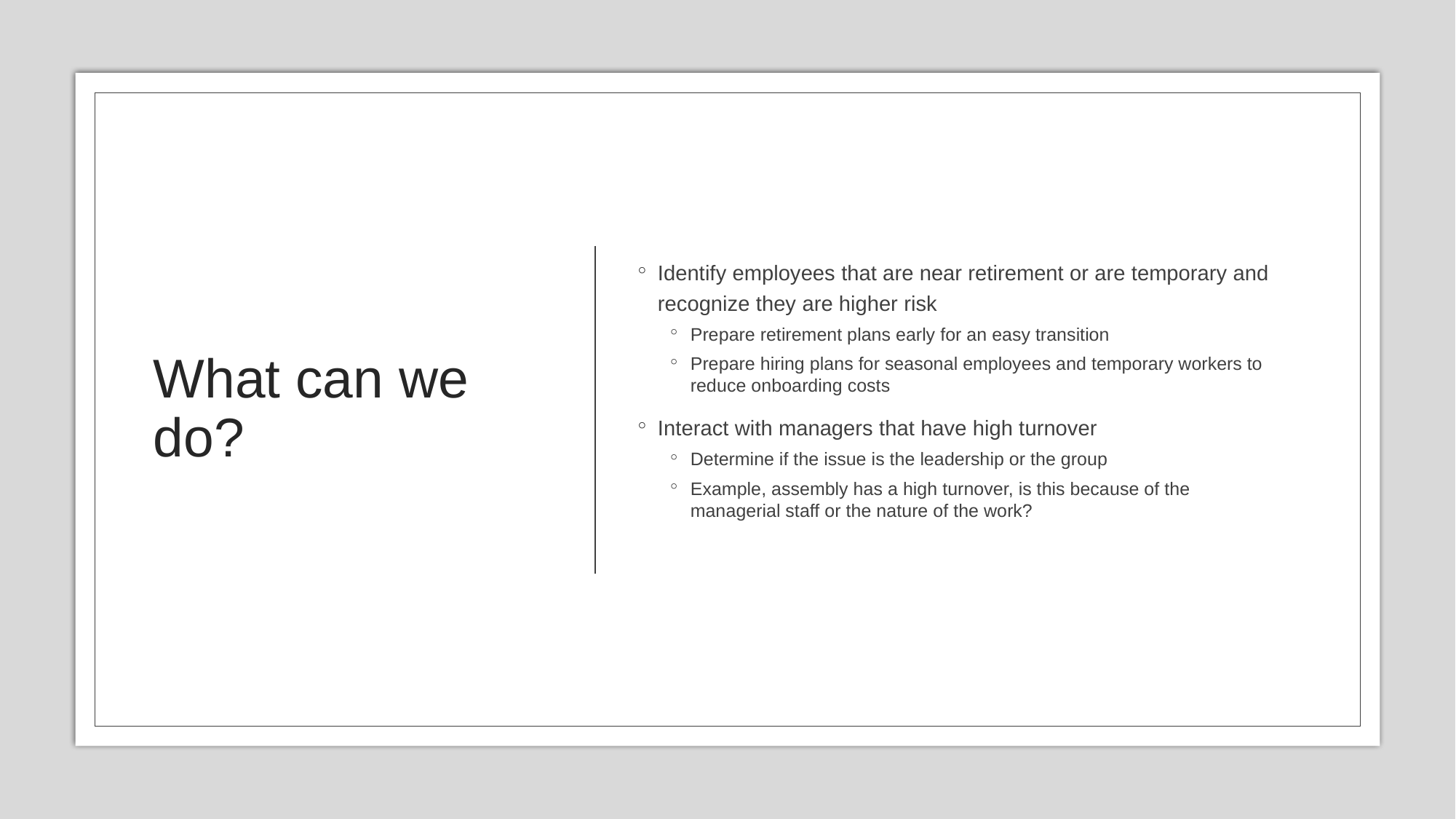

# What can we do?
Identify employees that are near retirement or are temporary and recognize they are higher risk
Prepare retirement plans early for an easy transition
Prepare hiring plans for seasonal employees and temporary workers to reduce onboarding costs
Interact with managers that have high turnover
Determine if the issue is the leadership or the group
Example, assembly has a high turnover, is this because of the managerial staff or the nature of the work?